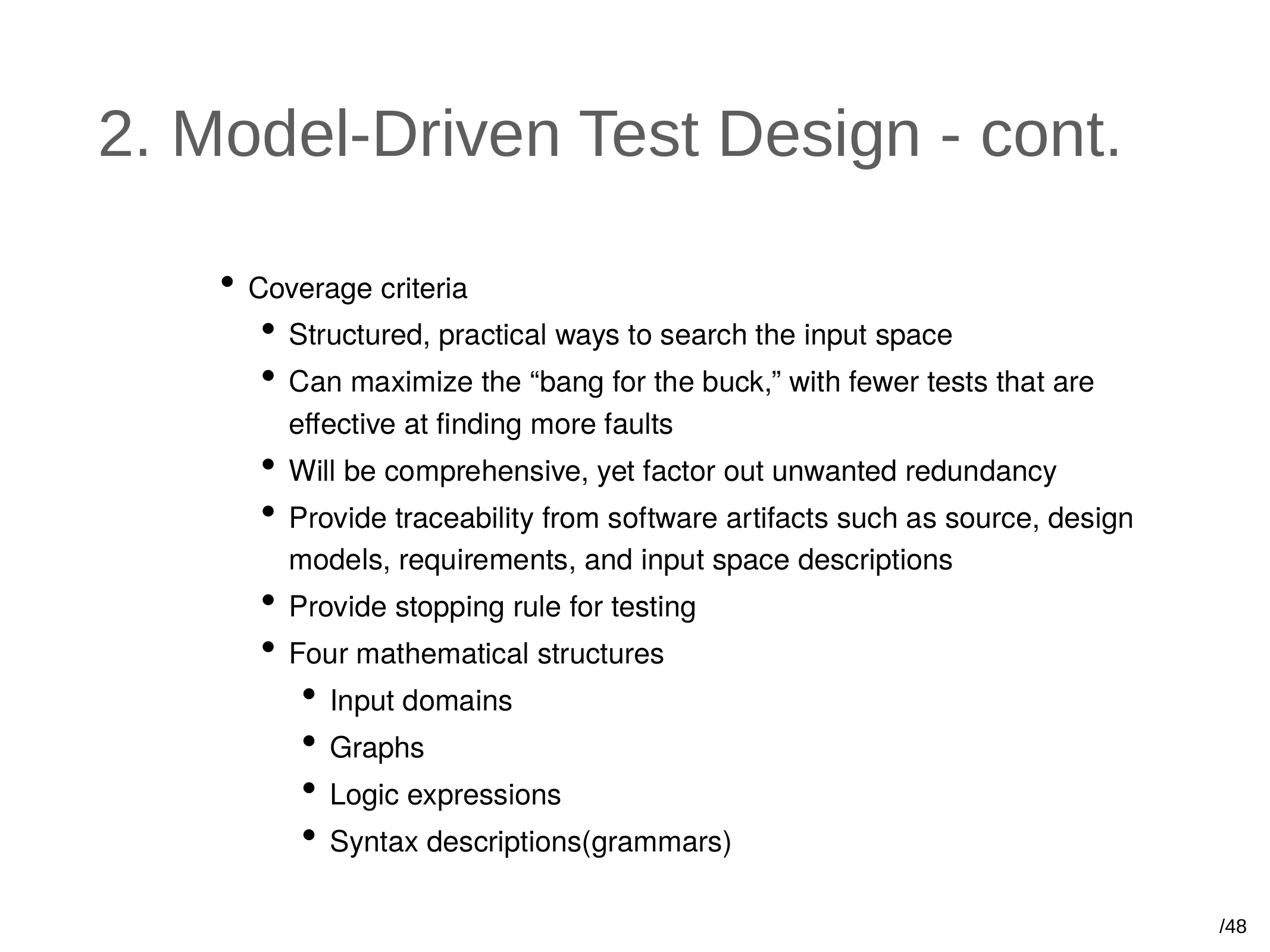

# 2. Model-Driven Test Design - cont.
Coverage criteria
Structured, practical ways to search the input space
Can maximize the “bang for the buck,” with fewer tests that are effective at finding more faults
Will be comprehensive, yet factor out unwanted redundancy
Provide traceability from software artifacts such as source, design models, requirements, and input space descriptions
Provide stopping rule for testing
Four mathematical structures
Input domains
Graphs
Logic expressions
Syntax descriptions(grammars)
23